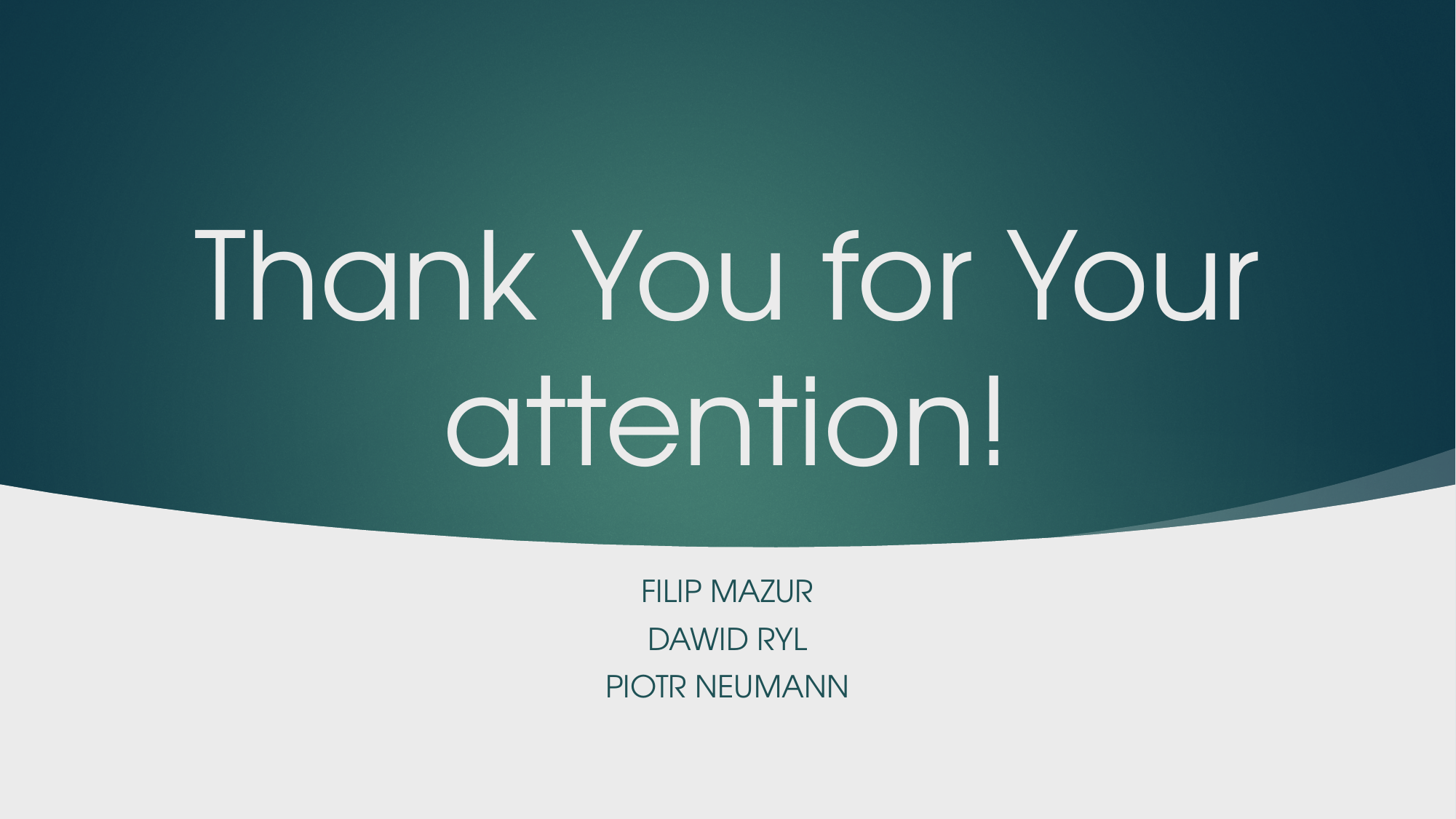

# Thank You for Your attention!

Filip Mazur
Dawid Ryl
Piotr Neumann